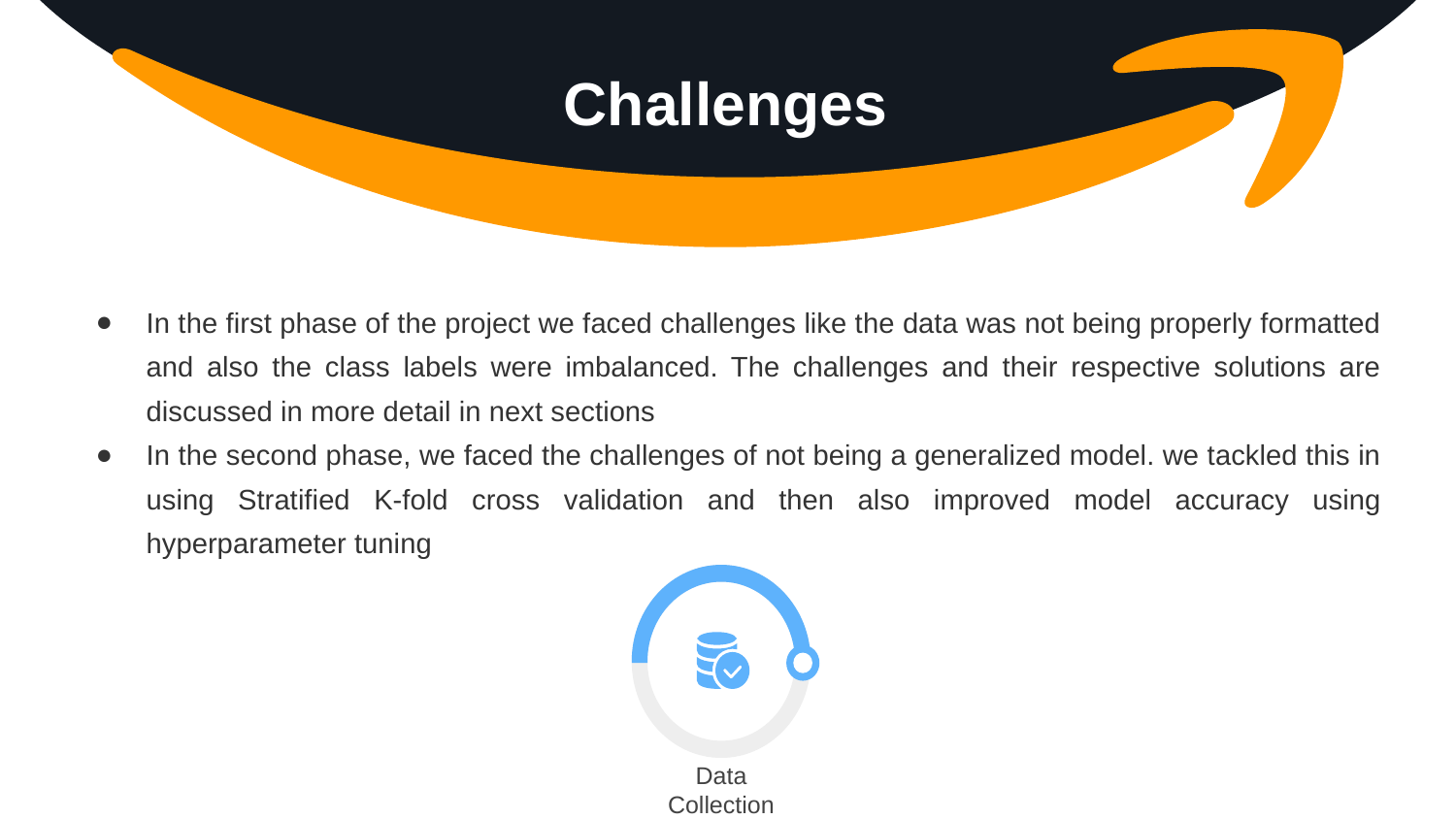

Challenges
In the first phase of the project we faced challenges like the data was not being properly formatted and also the class labels were imbalanced. The challenges and their respective solutions are discussed in more detail in next sections
In the second phase, we faced the challenges of not being a generalized model. we tackled this in using Stratified K-fold cross validation and then also improved model accuracy using hyperparameter tuning

Data Collection